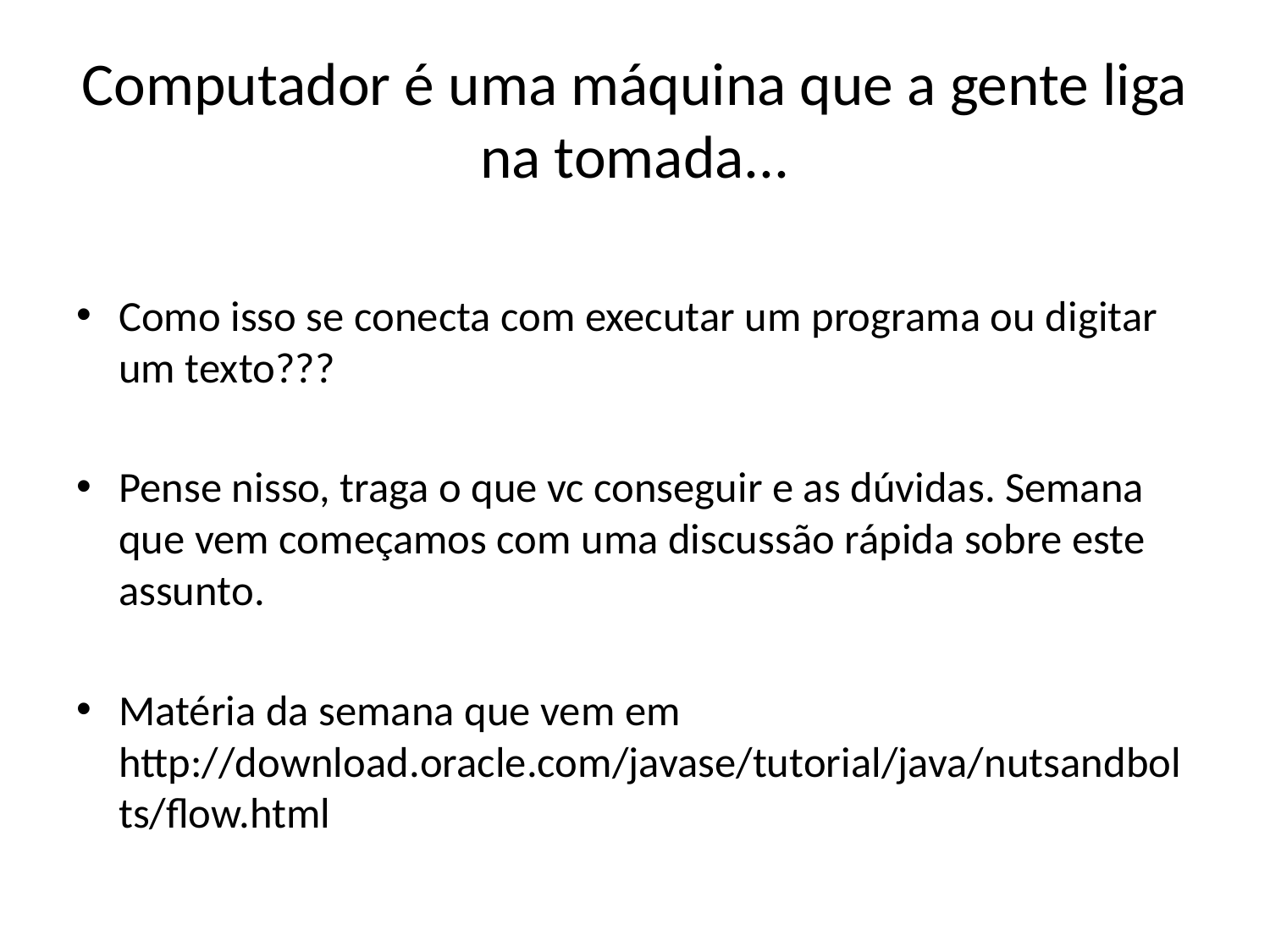

# Computador é uma máquina que a gente liga na tomada...

Como isso se conecta com executar um programa ou digitar um texto???

Pense nisso, traga o que vc conseguir e as dúvidas. Semana que vem começamos com uma discussão rápida sobre este assunto.

Matéria da semana que vem em http://download.oracle.com/javase/tutorial/java/nutsandbolts/flow.html